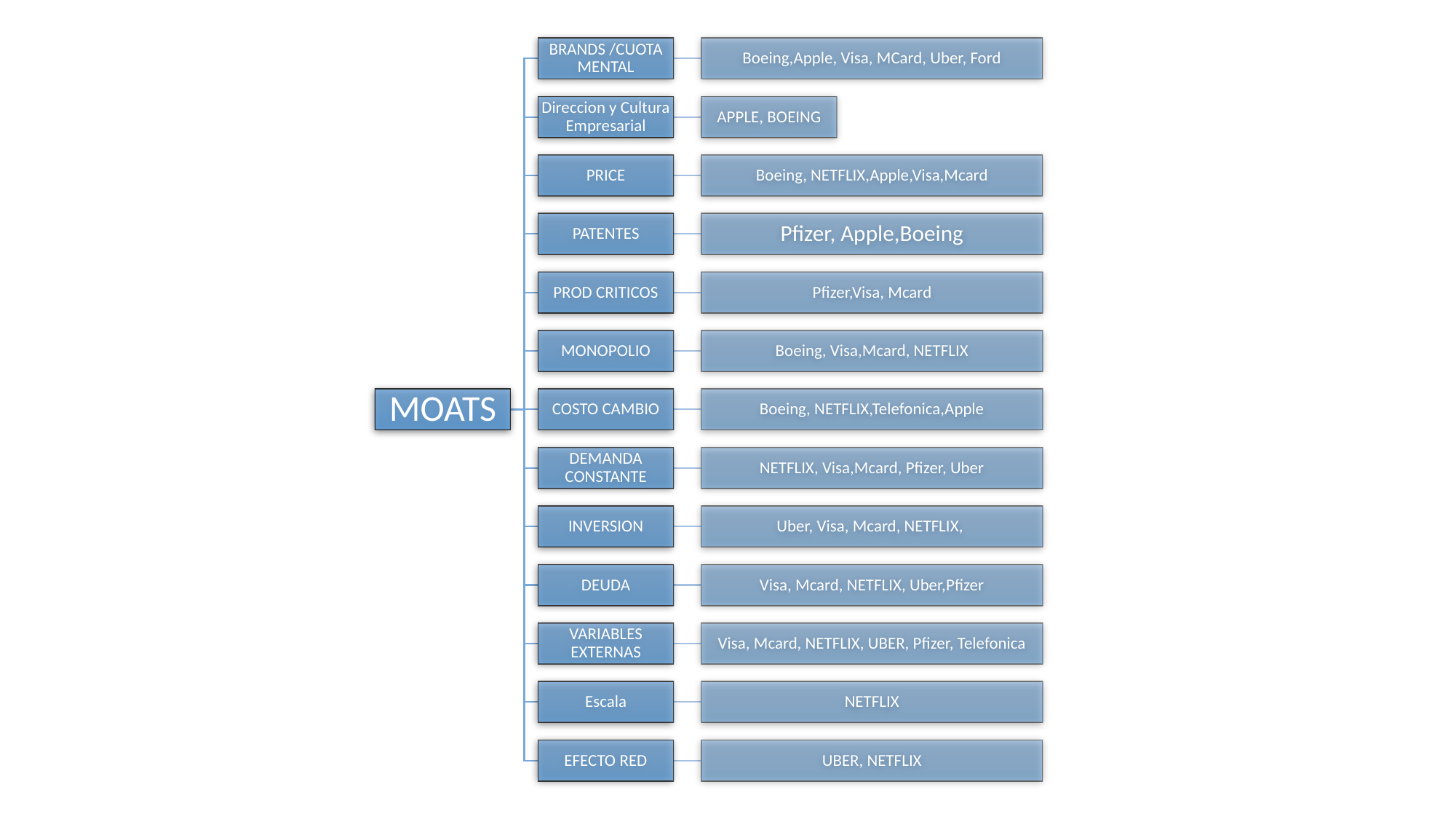

MOATS
BRANDS /CUOTA MENTAL
Boeing,Apple, Visa, MCard, Uber, Ford
Direccion y Cultura Empresarial
APPLE, BOEING
PRICE
Boeing, NETFLIX,Apple,Visa,Mcard
PATENTES
Pfizer, Apple,Boeing
PROD CRITICOS
Pfizer,Visa, Mcard
MONOPOLIO
Boeing, Visa,Mcard, NETFLIX
COSTO CAMBIO
Boeing, NETFLIX,Telefonica,Apple
DEMANDA CONSTANTE
NETFLIX, Visa,Mcard, Pfizer, Uber
INVERSION
Uber, Visa, Mcard, NETFLIX,
DEUDA
Visa, Mcard, NETFLIX, Uber,Pfizer
VARIABLES EXTERNAS
Visa, Mcard, NETFLIX, UBER, Pfizer, Telefonica
Escala
NETFLIX
EFECTO RED
UBER, NETFLIX